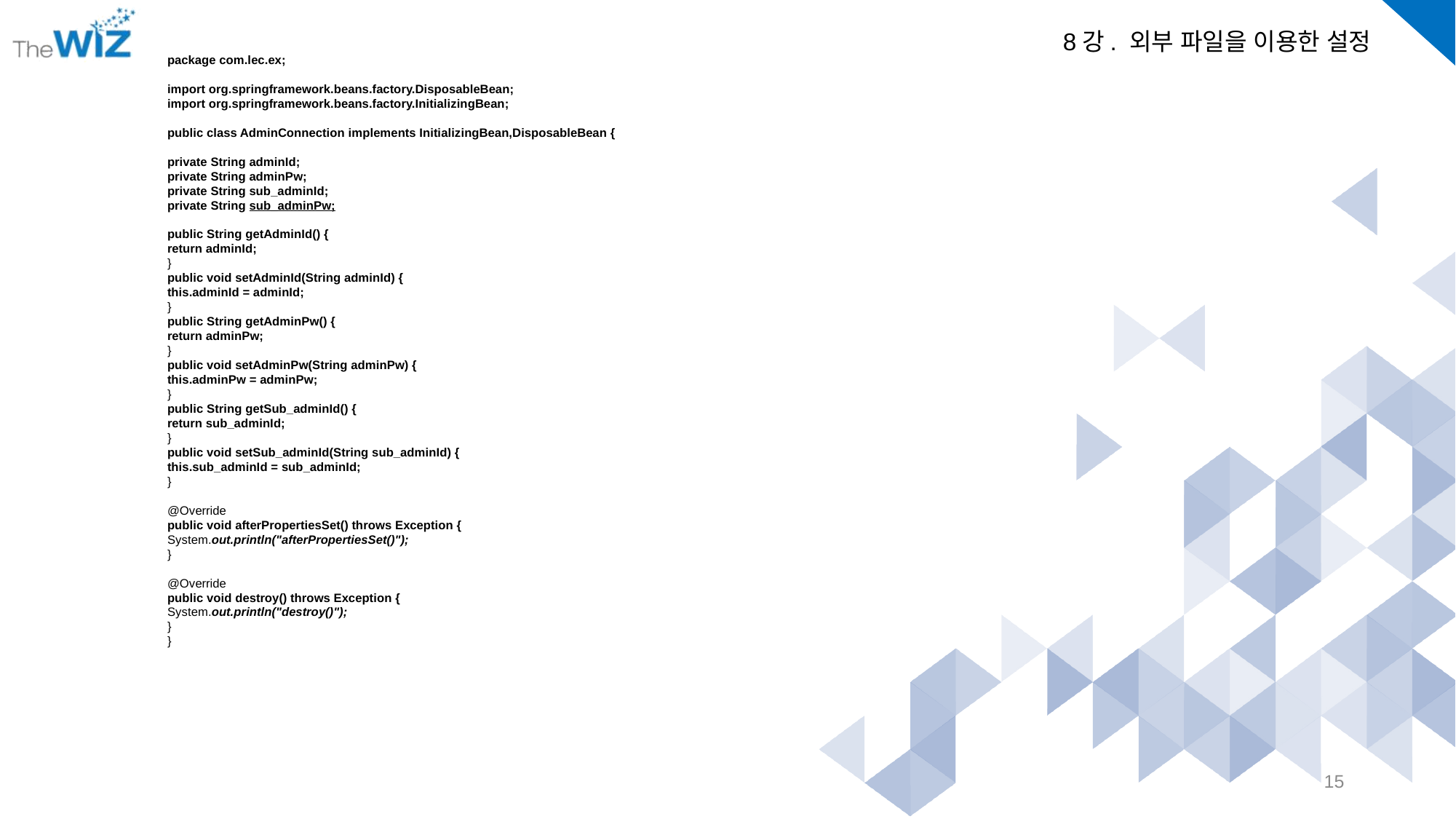

package com.lec.ex;

import org.springframework.beans.factory.DisposableBean;
import org.springframework.beans.factory.InitializingBean;

public class AdminConnection implements InitializingBean,DisposableBean {

private String adminId;
private String adminPw;
private String sub_adminId;
private String sub_adminPw;

public String getAdminId() {
return adminId;
}
public void setAdminId(String adminId) {
this.adminId = adminId;
}
public String getAdminPw() {
return adminPw;
}
public void setAdminPw(String adminPw) {
this.adminPw = adminPw;
}
public String getSub_adminId() {
return sub_adminId;
}
public void setSub_adminId(String sub_adminId) {
this.sub_adminId = sub_adminId;
}

@Override
public void afterPropertiesSet() throws Exception {
System.out.println("afterPropertiesSet()");
}

@Override
public void destroy() throws Exception {
System.out.println("destroy()");
}
}
15